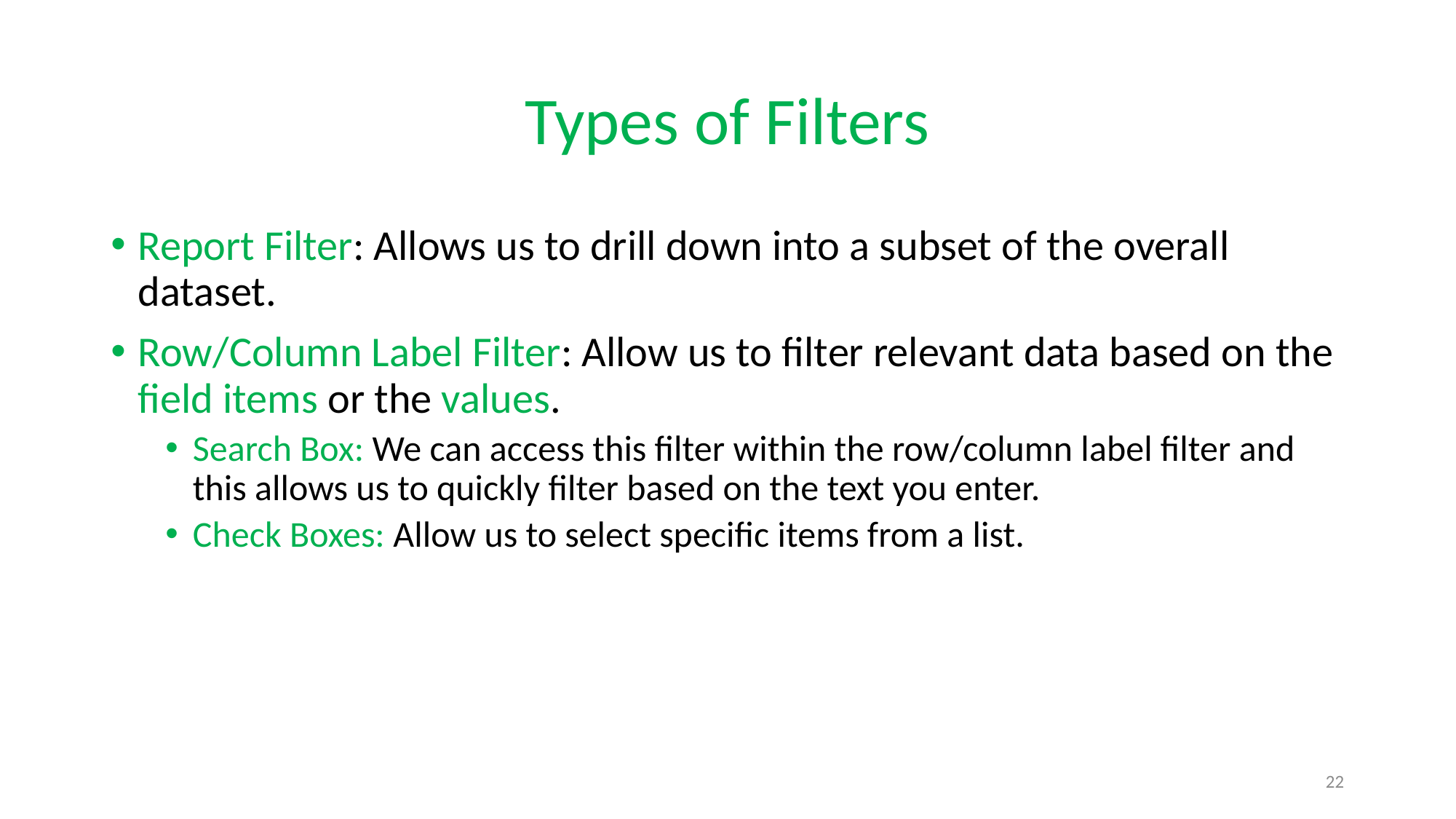

# Types of Filters
Report Filter: Allows us to drill down into a subset of the overall dataset.
Row/Column Label Filter: Allow us to filter relevant data based on the field items or the values.
Search Box: We can access this filter within the row/column label filter and this allows us to quickly filter based on the text you enter.
Check Boxes: Allow us to select specific items from a list.
22